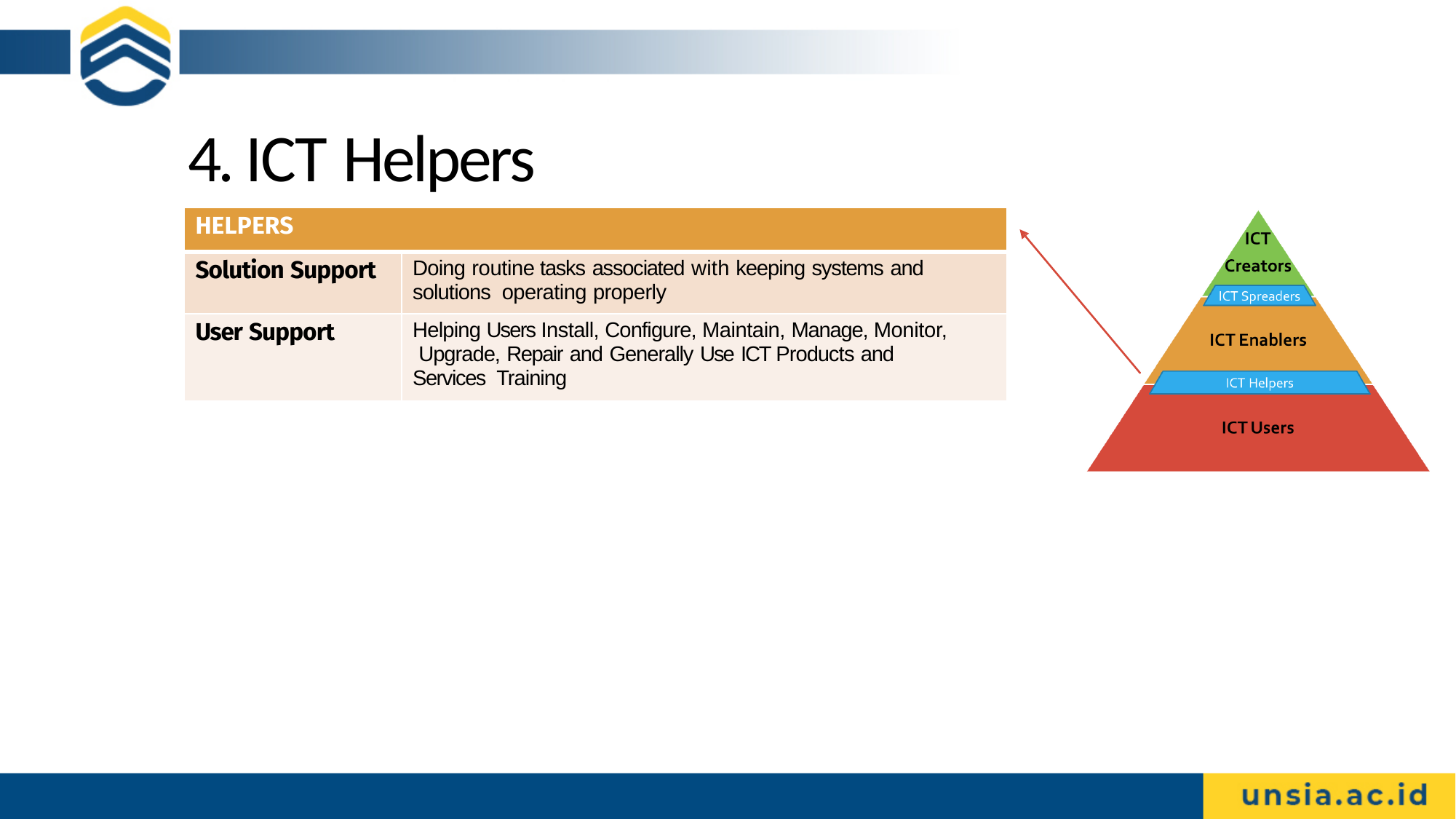

# 4. ICT Helpers
| HELPERS |  |
| --- | --- |
| Solution Support | Doing routine tasks associated with keeping systems and solutions operating properly |
| User Support | Helping Users Install, Configure, Maintain, Manage, Monitor, Upgrade, Repair and Generally Use ICT Products and Services Training |